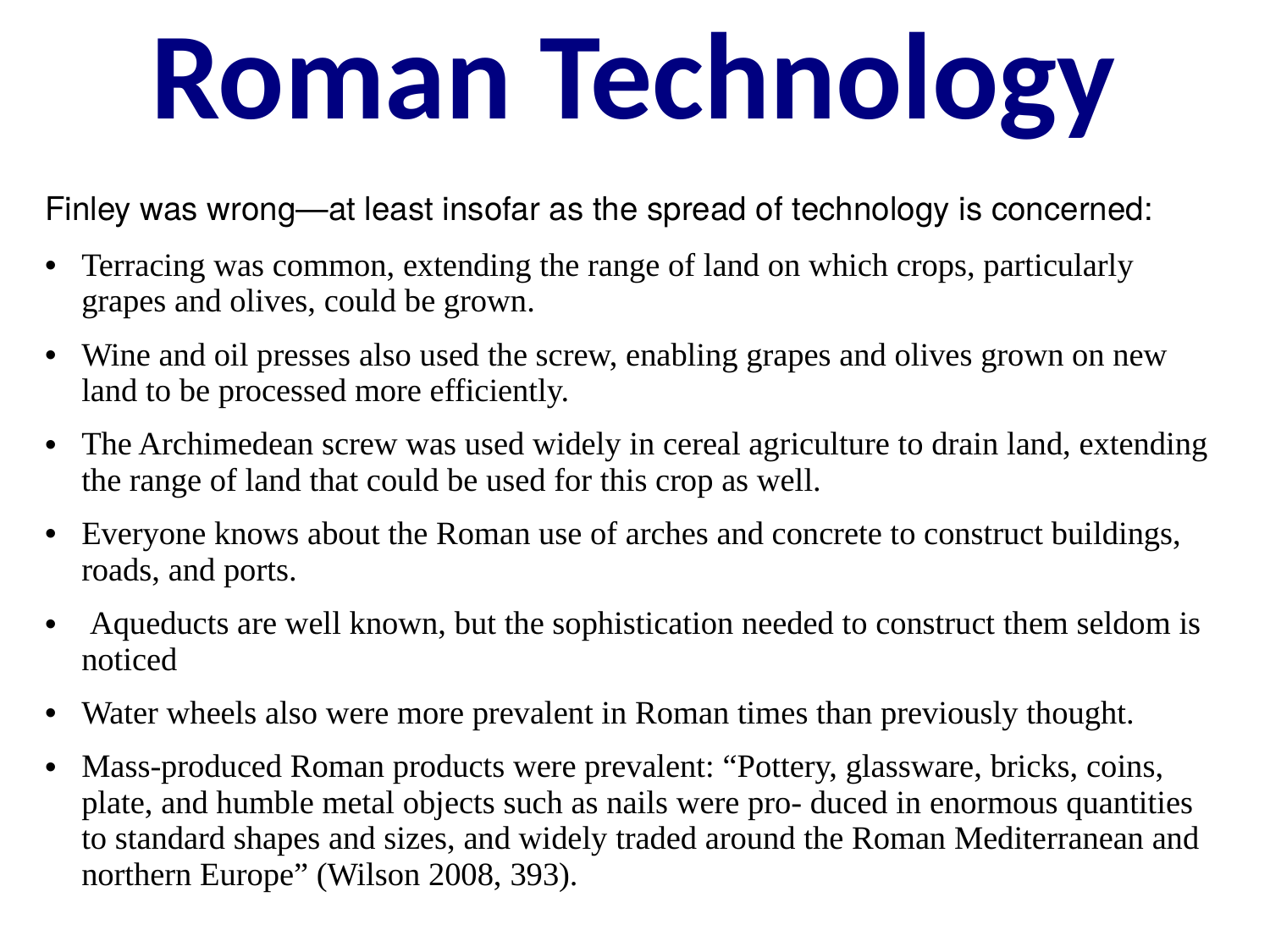

Roman Technology
Finley was wrong—at least insofar as the spread of technology is concerned:
Terracing was common, extending the range of land on which crops, particularly grapes and olives, could be grown.
Wine and oil presses also used the screw, enabling grapes and olives grown on new land to be processed more efficiently.
The Archimedean screw was used widely in cereal agriculture to drain land, extending the range of land that could be used for this crop as well.
Everyone knows about the Roman use of arches and concrete to construct buildings, roads, and ports.
 Aqueducts are well known, but the sophistication needed to construct them seldom is noticed
Water wheels also were more prevalent in Roman times than previously thought.
Mass-produced Roman products were prevalent: “Pottery, glassware, bricks, coins, plate, and humble metal objects such as nails were pro- duced in enormous quantities to standard shapes and sizes, and widely traded around the Roman Mediterranean and northern Europe” (Wilson 2008, 393).